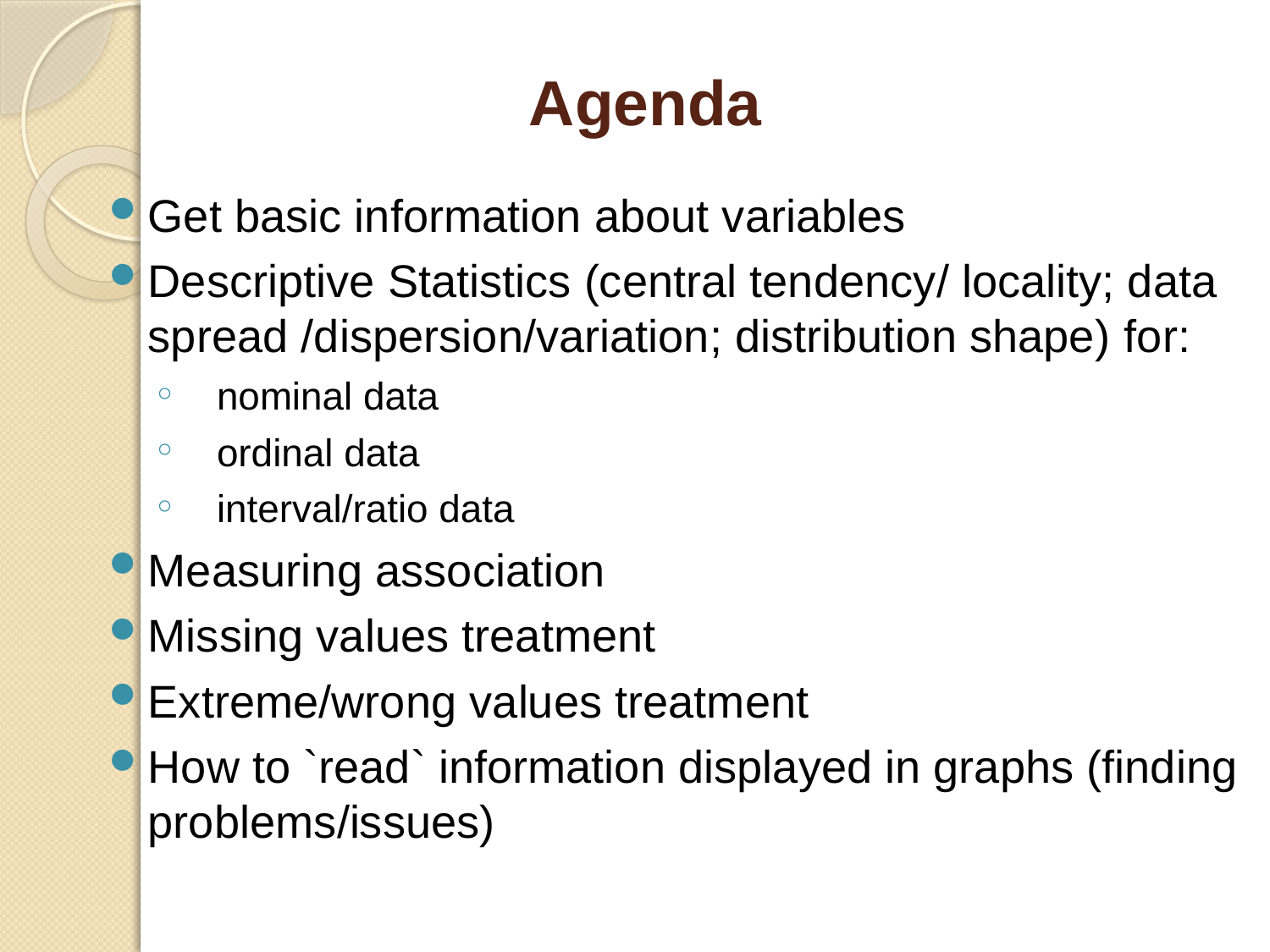

# Agenda
Get basic information about variables
Descriptive Statistics (central tendency/ locality; data spread /dispersion/variation; distribution shape) for:
nominal data
ordinal data
interval/ratio data
Measuring association
Missing values treatment
Extreme/wrong values treatment
How to `read` information displayed in graphs (finding problems/issues)